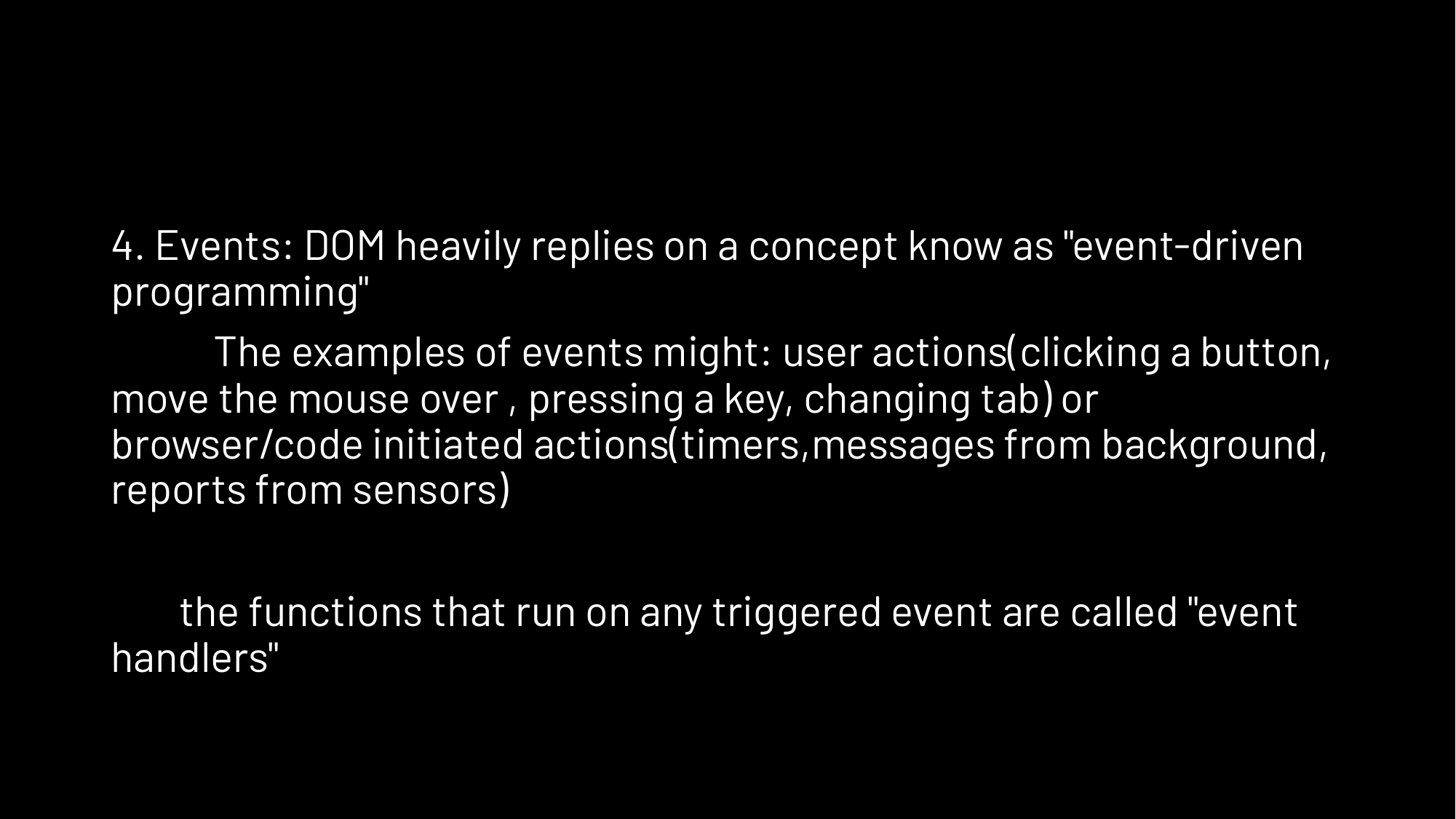

#
4. Events: DOM heavily replies on a concept know as "event-driven programming"
            The examples of events might: user actions(clicking a button, move the mouse over , pressing a key, changing tab) or browser/code initiated actions(timers,messages from background, reports from sensors)

        the functions that run on any triggered event are called "event handlers"